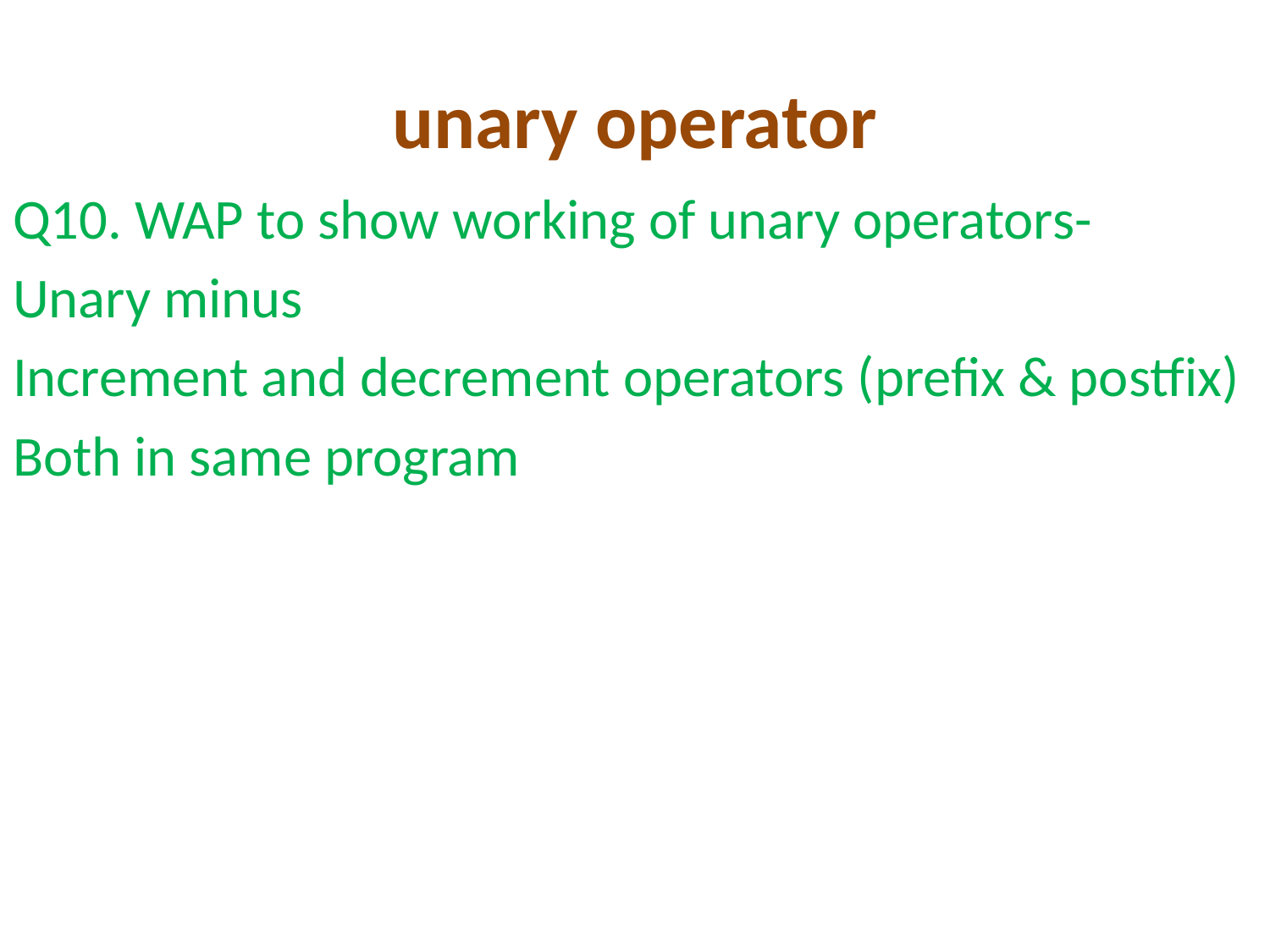

# unary operator
Q10. WAP to show working of unary operators-
Unary minus
Increment and decrement operators (prefix & postfix)
Both in same program